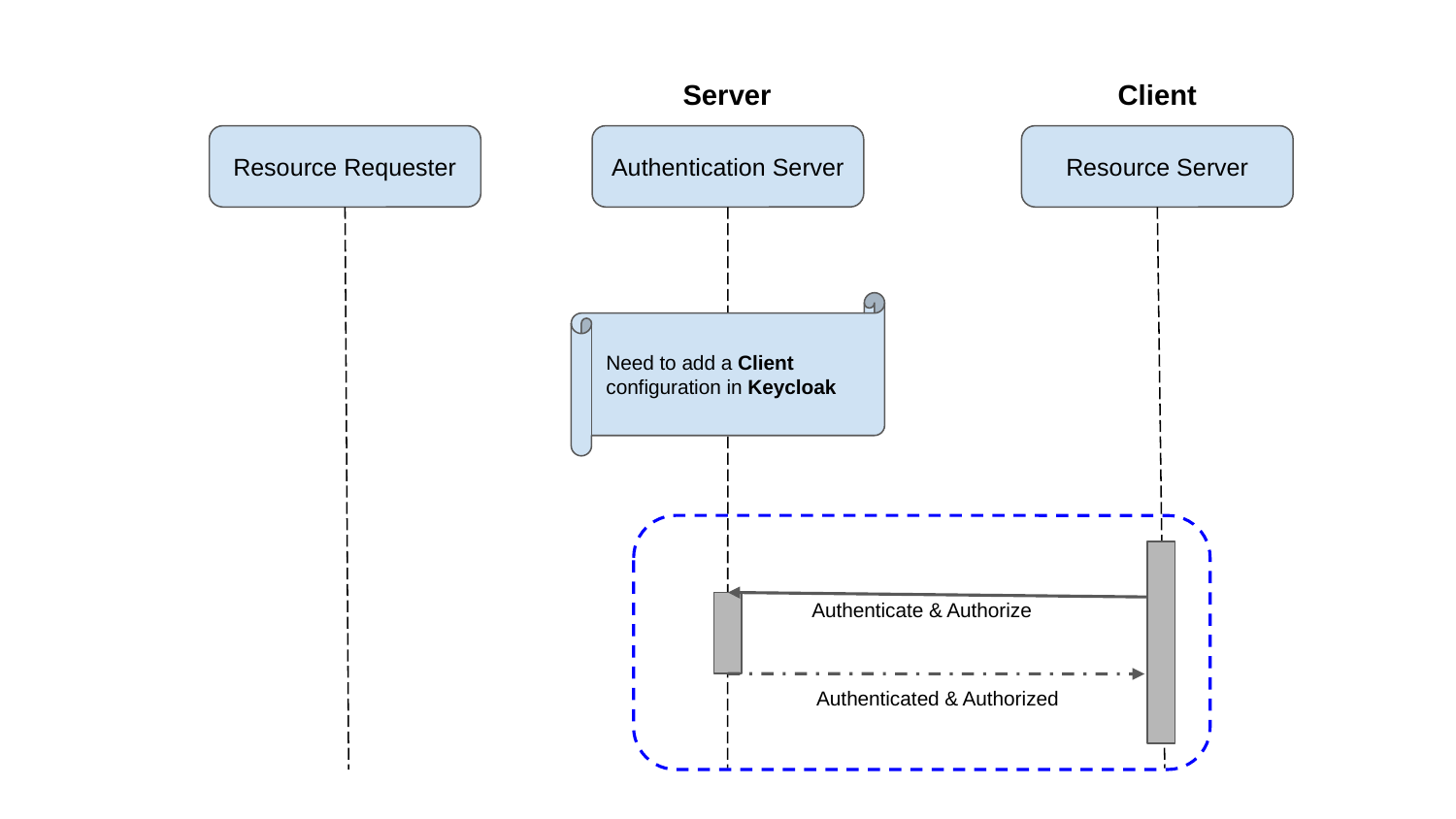

Server
Client
Resource Requester
Authentication Server
Resource Server
Need to add a Client configuration in Keycloak

Authenticate & Authorize

Authenticated & Authorized